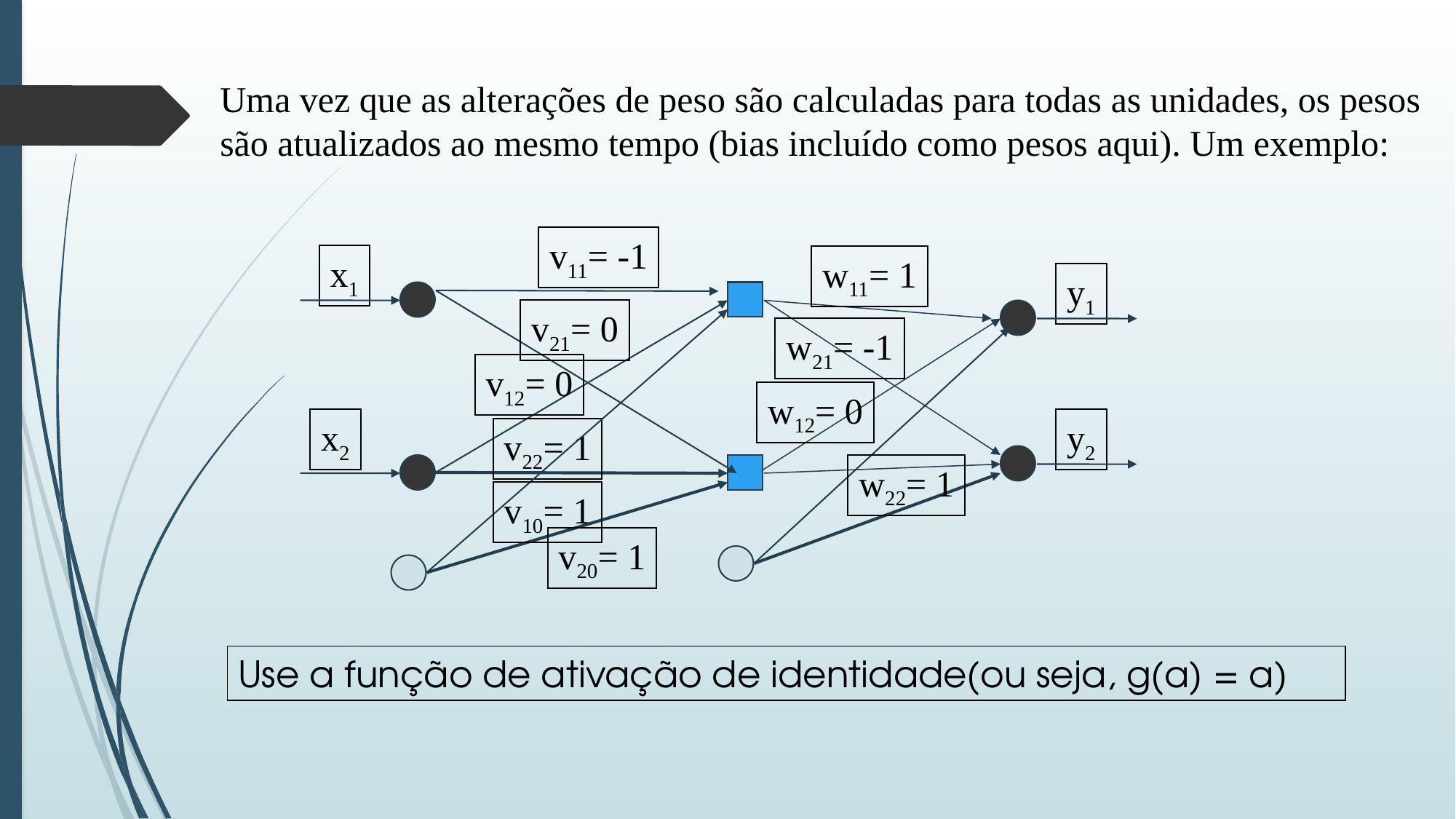

Uma vez que as alterações de peso são calculadas para todas as unidades, os pesos são atualizados ao mesmo tempo (bias incluído como pesos aqui). Um exemplo:
v11= -1
x1
w11= 1
y1

v21= 0

v10= 1
v20= 1

w21= -1

v12= 0
w12= 0
x2
y2
v22= 1

w22= 1

Use a função de ativação de identidade(ou seja, g(a) = a)